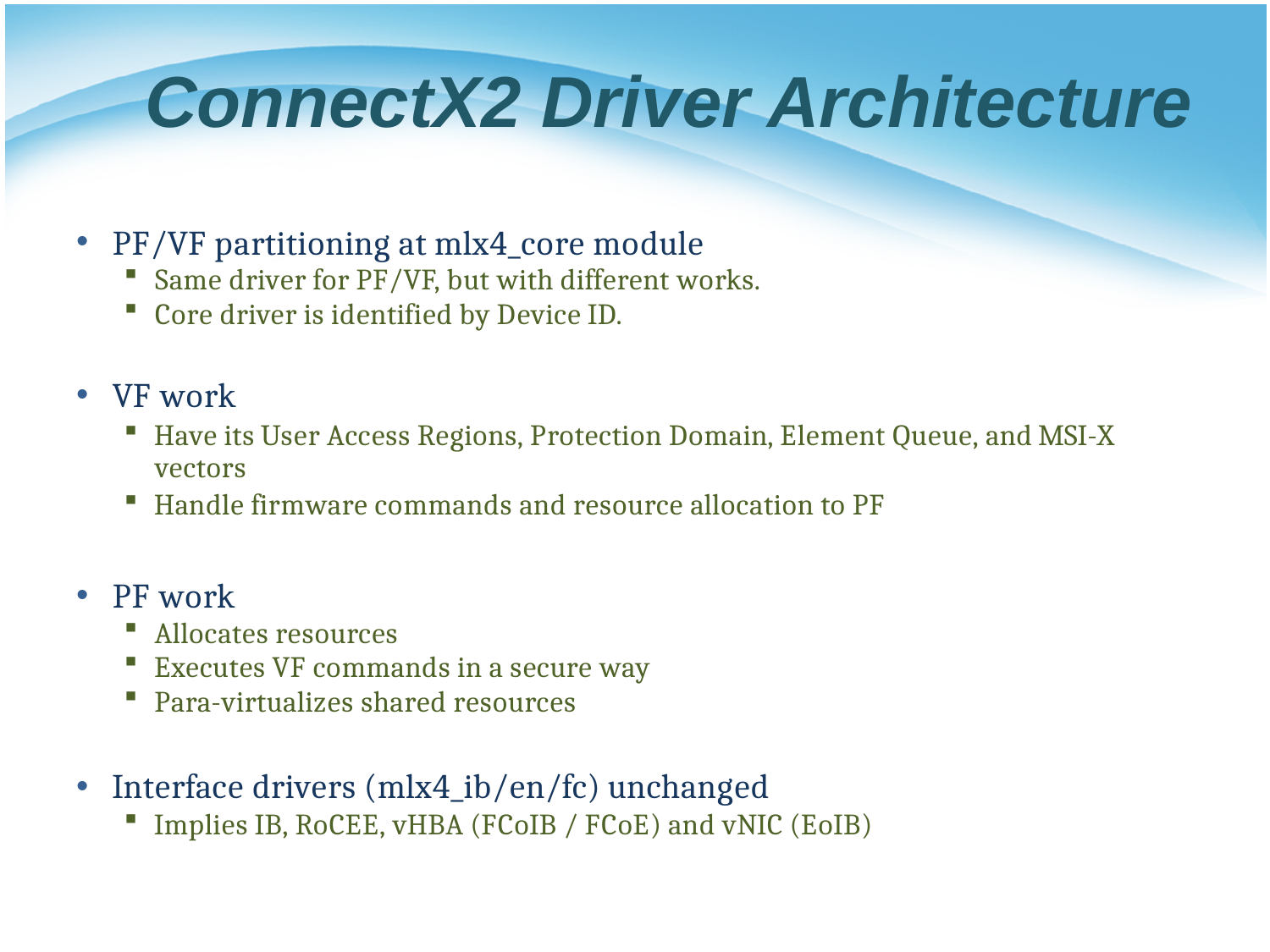

# ConnectX2 Driver Architecture
PF/VF partitioning at mlx4_core module
Same driver for PF/VF, but with different works.
Core driver is identified by Device ID.

VF work
Have its User Access Regions, Protection Domain, Element Queue, and MSI-X vectors
Handle firmware commands and resource allocation to PF

PF work
Allocates resources
Executes VF commands in a secure way
Para-virtualizes shared resources

Interface drivers (mlx4_ib/en/fc) unchanged
Implies IB, RoCEE, vHBA (FCoIB / FCoE) and vNIC (EoIB)